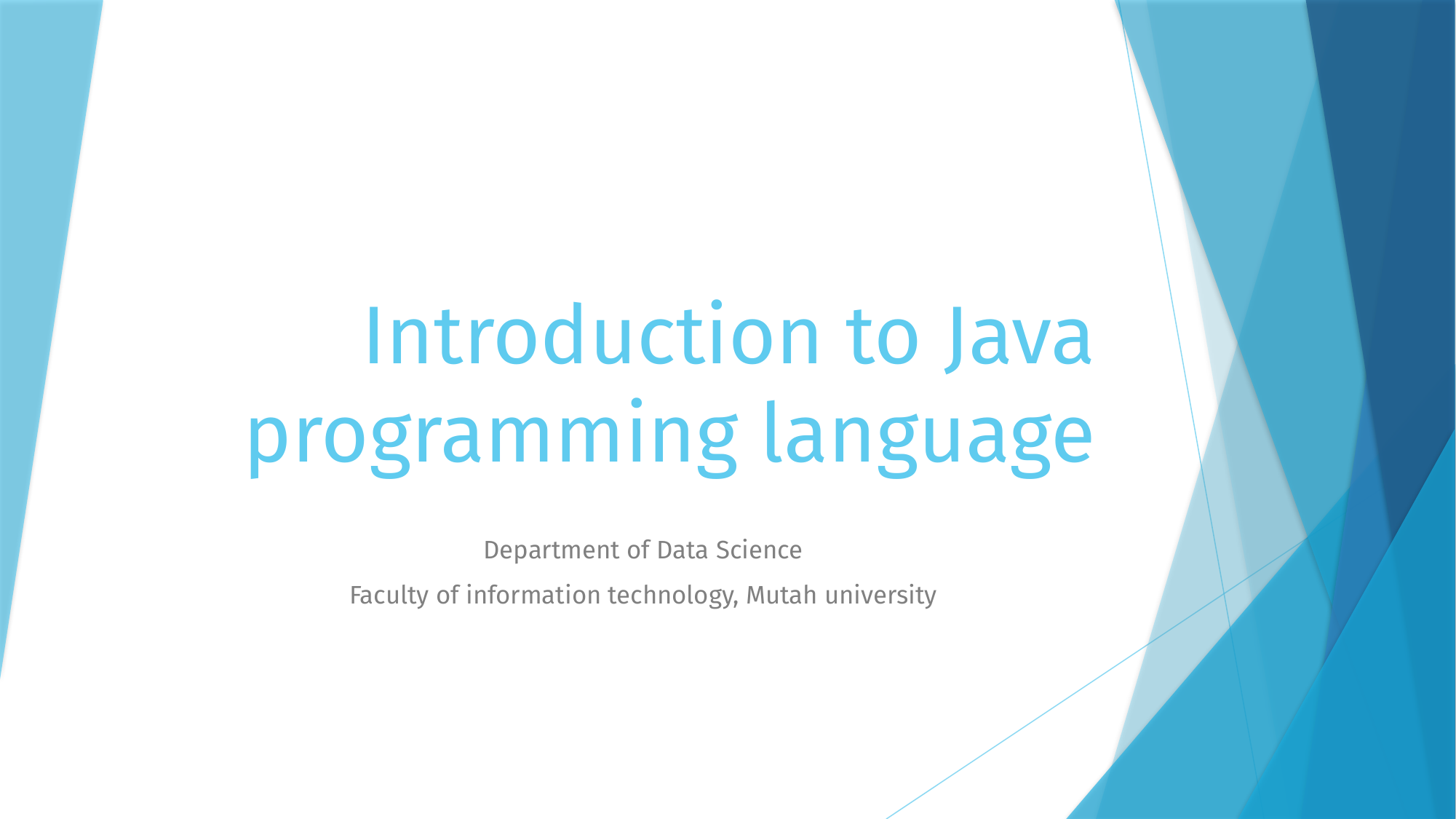

# Introduction to Java programming language

Department of Data Science
Faculty of information technology, Mutah university